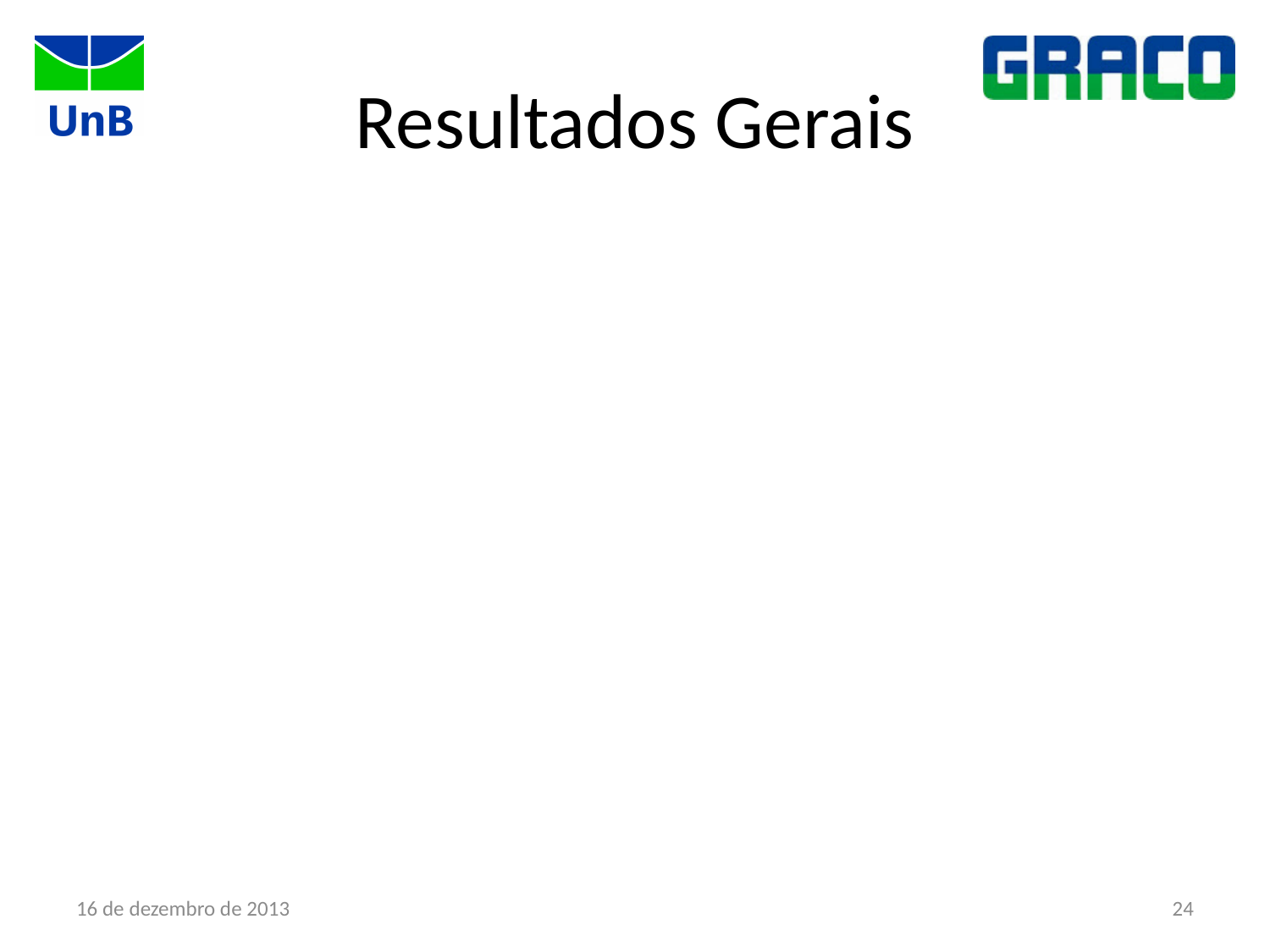

# Resultados Gerais

16 de dezembro de 2013

24